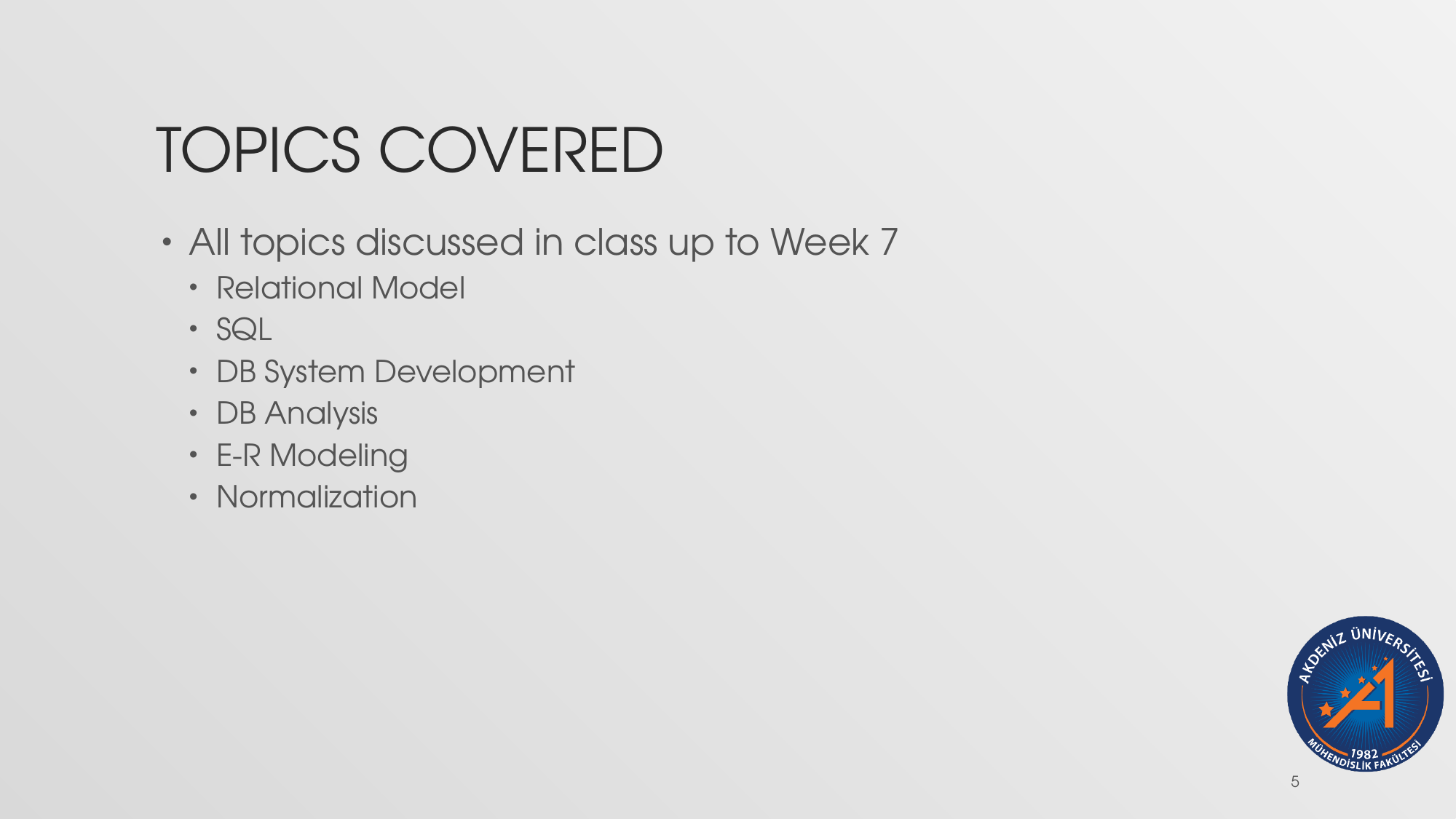

# Topics Covered
All topics discussed in class up to Week 7
Relational Model
SQL
DB System Development
DB Analysis
E-R Modeling
Normalization
5